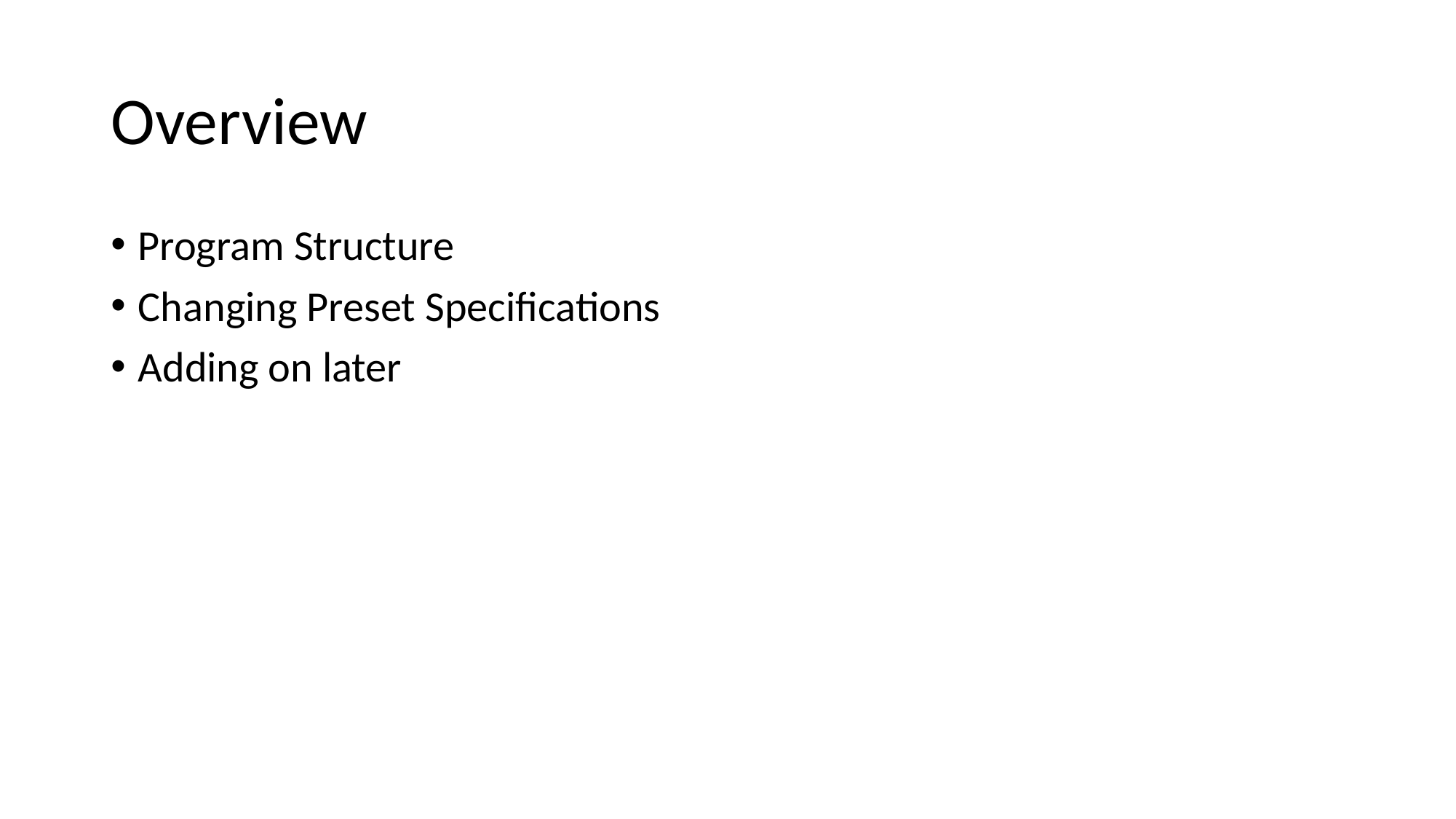

# Overview
Program Structure
Changing Preset Specifications
Adding on later